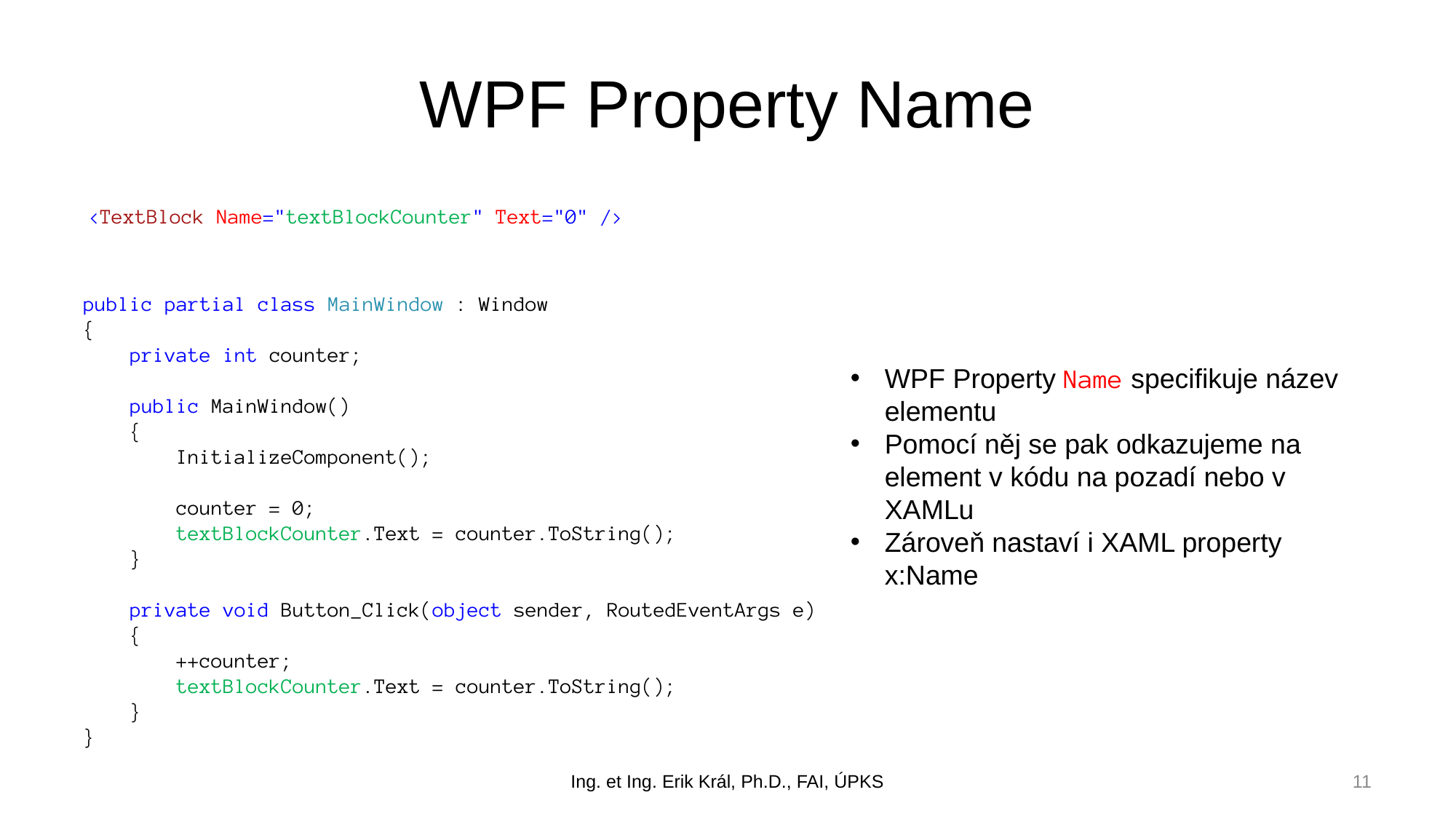

# WPF Property Name
<TextBlock Name="textBlockCounter" Text="0" />
public partial class MainWindow : Window
{
    private int counter;

    public MainWindow()
    {
        InitializeComponent();

        counter = 0;
        textBlockCounter.Text = counter.ToString();
    }

    private void Button_Click(object sender, RoutedEventArgs e)
    {
        ++counter;
        textBlockCounter.Text = counter.ToString();
    }
}
WPF Property Name specifikuje název elementu
Pomocí něj se pak odkazujeme na element v kódu na pozadí nebo v XAMLu
Zároveň nastaví i XAML property x:Name
Ing. et Ing. Erik Král, Ph.D., FAI, ÚPKS
11